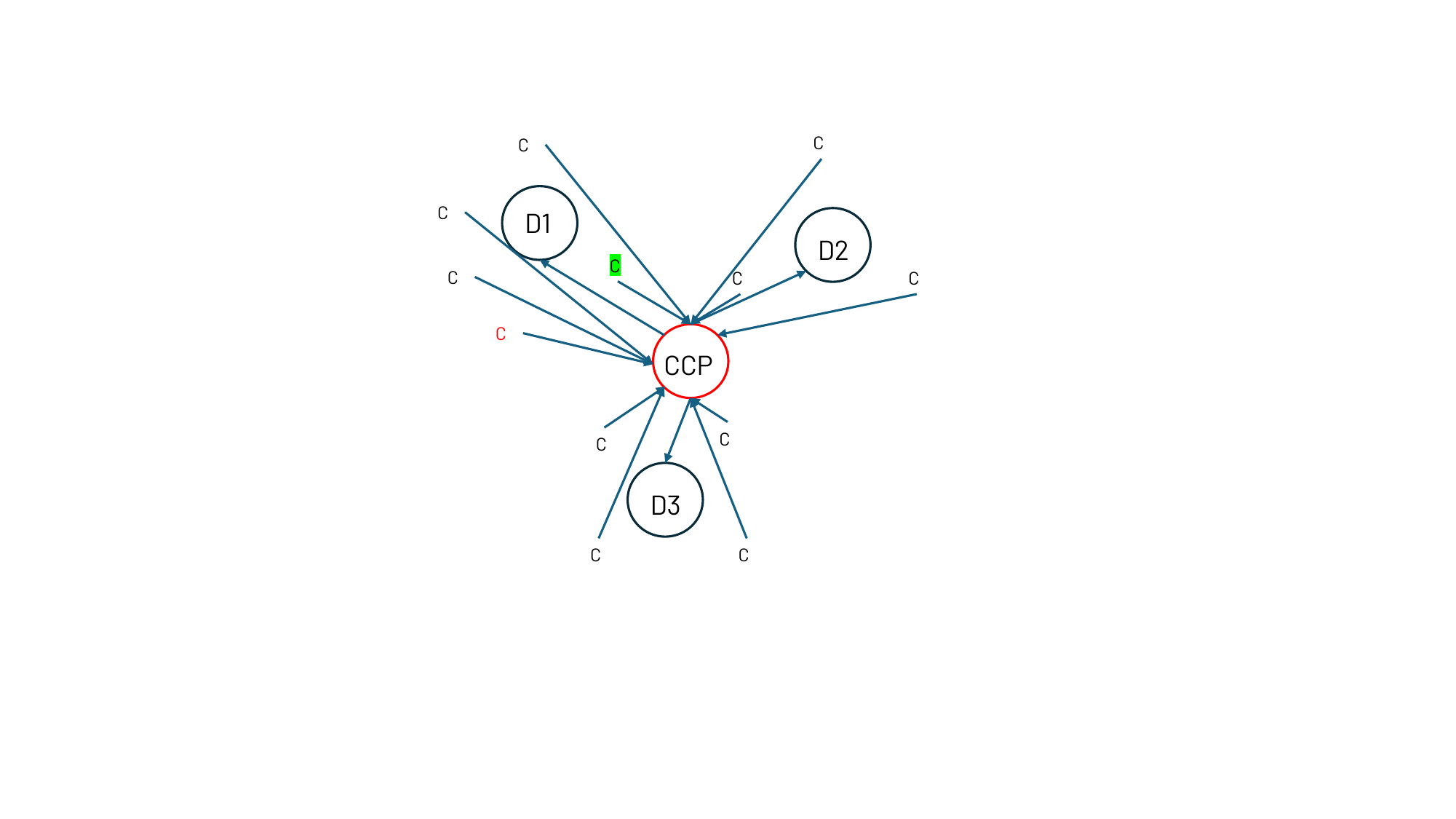

C
C

D1
C

D2
C
C
C
C
C

CCP
C
C

D3
C
C